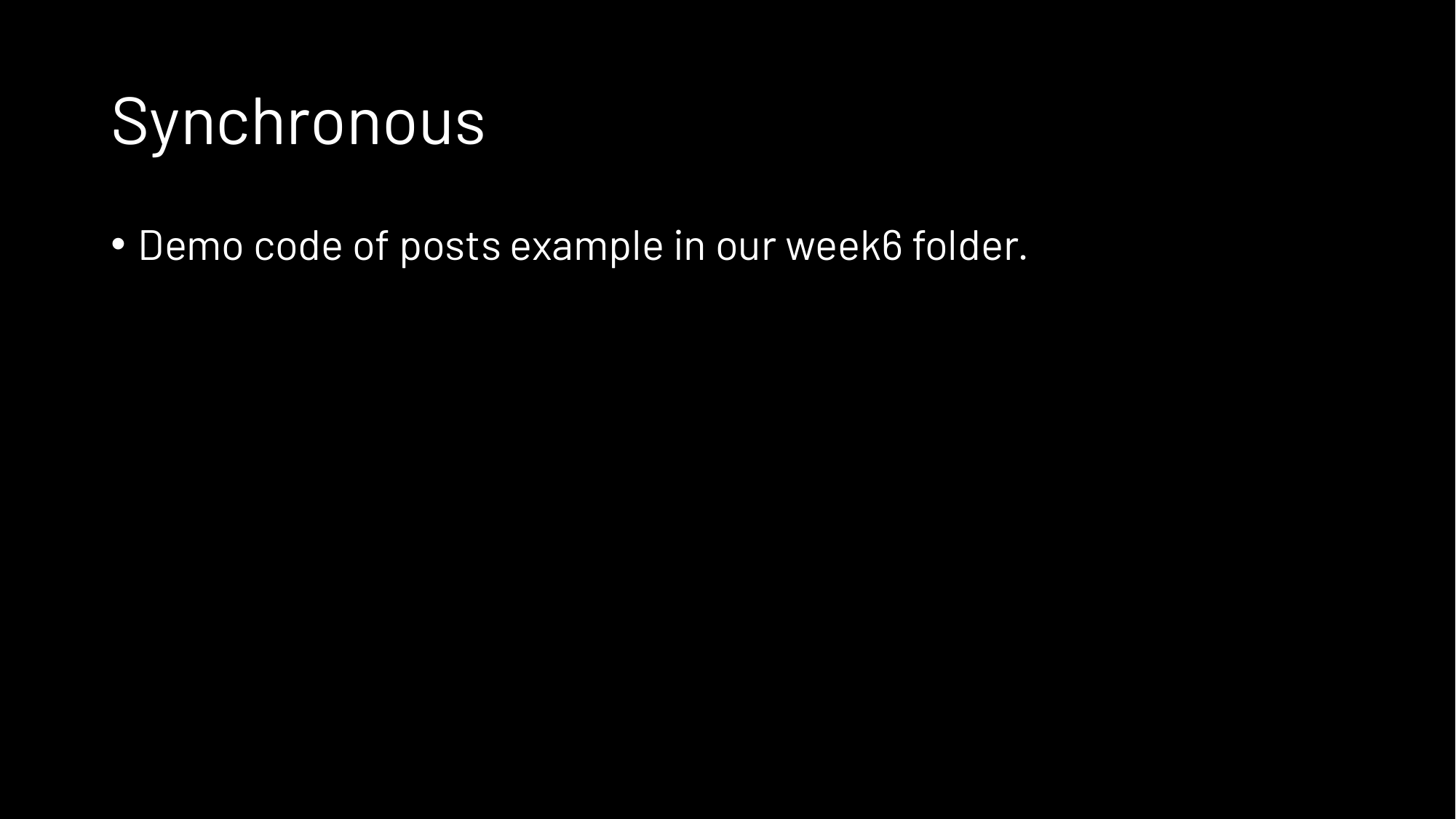

# Synchronous
Demo code of posts example in our week6 folder.